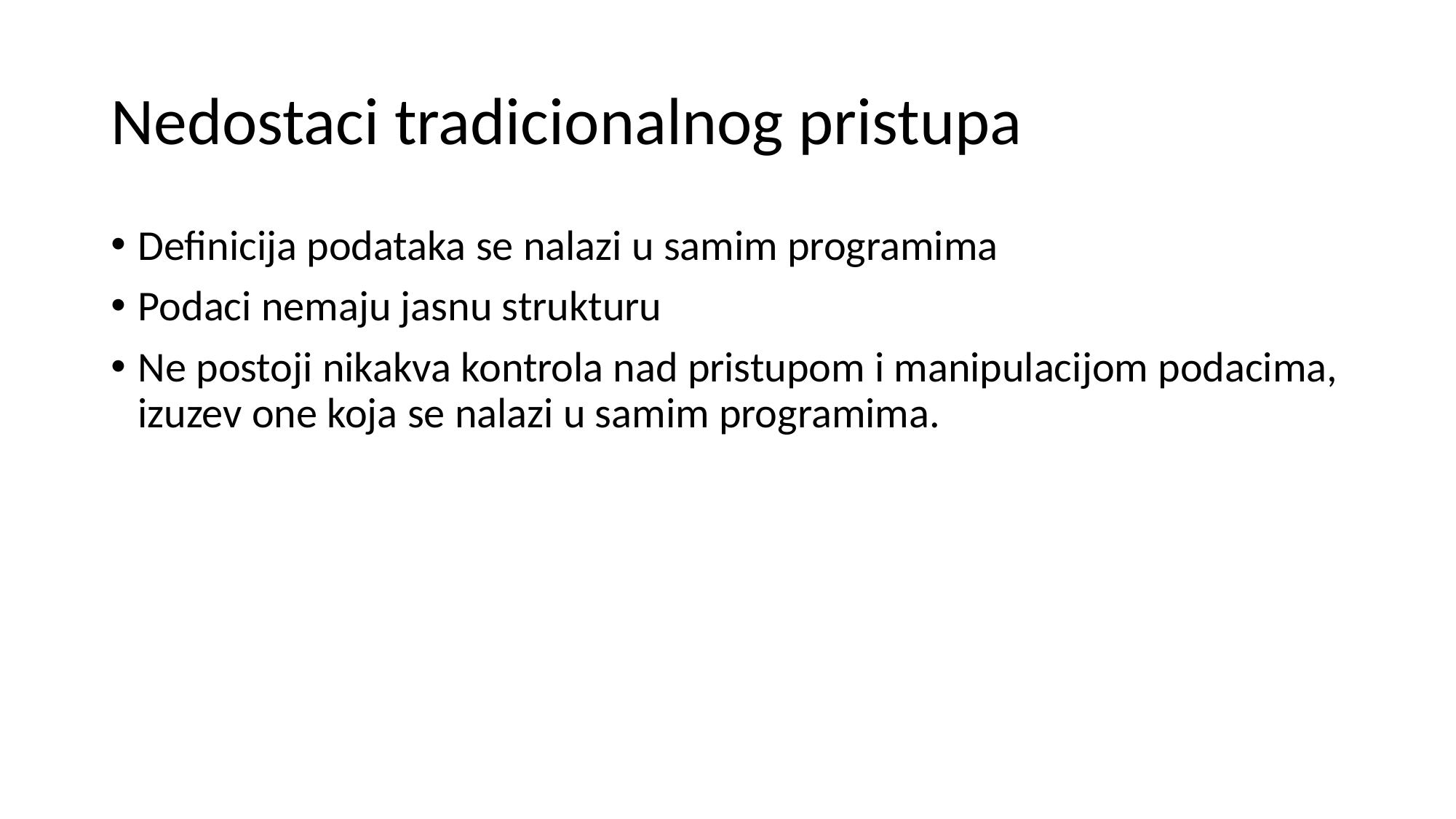

Nedostaci tradicionalnog pristupa
Definicija podataka se nalazi u samim programima
Podaci nemaju jasnu strukturu
Ne postoji nikakva kontrola nad pristupom i manipulacijom podacima, izuzev one koja se nalazi u samim programima.